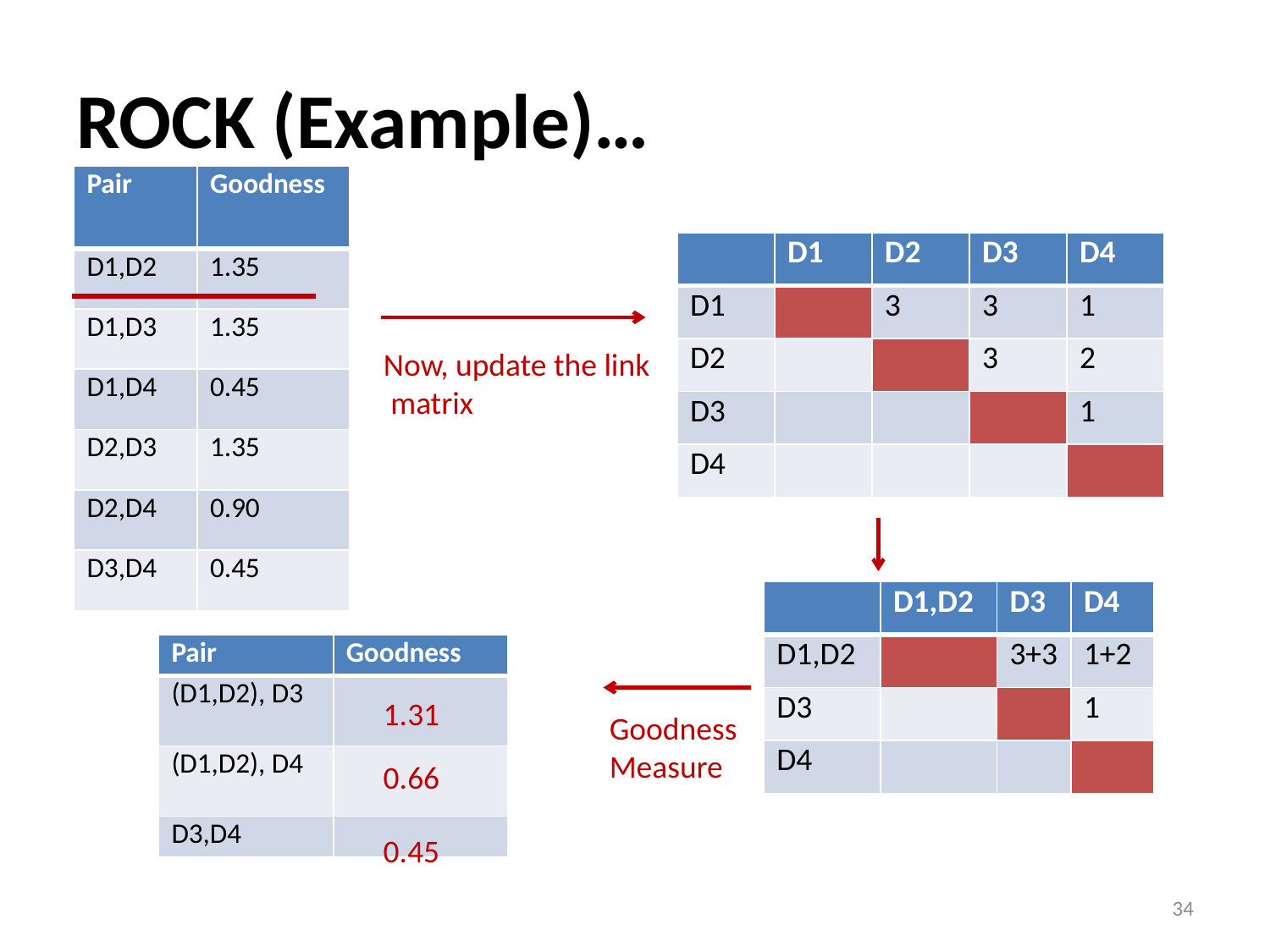

# ROCK (Example)…
| Pair | Goodness |
| --- | --- |
| D1,D2 | 1.35 |
| D1,D3 | 1.35 |
| D1,D4 | 0.45 |
| D2,D3 | 1.35 |
| D2,D4 | 0.90 |
| D3,D4 | 0.45 |
|  | D1 | D2 | D3 | D4 |
| --- | --- | --- | --- | --- |
| D1 |  | 3 | 3 | 1 |
| D2 |  |  | 3 | 2 |
| D3 |  |  |  | 1 |
| D4 |  |  |  |  |
Now, update the link
 matrix
|  | D1,D2 | D3 | D4 |
| --- | --- | --- | --- |
| D1,D2 |  | 3+3 | 1+2 |
| D3 |  |  | 1 |
| D4 |  |  |  |
| Pair | Goodness |
| --- | --- |
| (D1,D2), D3 |  |
| (D1,D2), D4 |  |
| D3,D4 |  |
1.31
Goodness
Measure
0.66
0.45
34